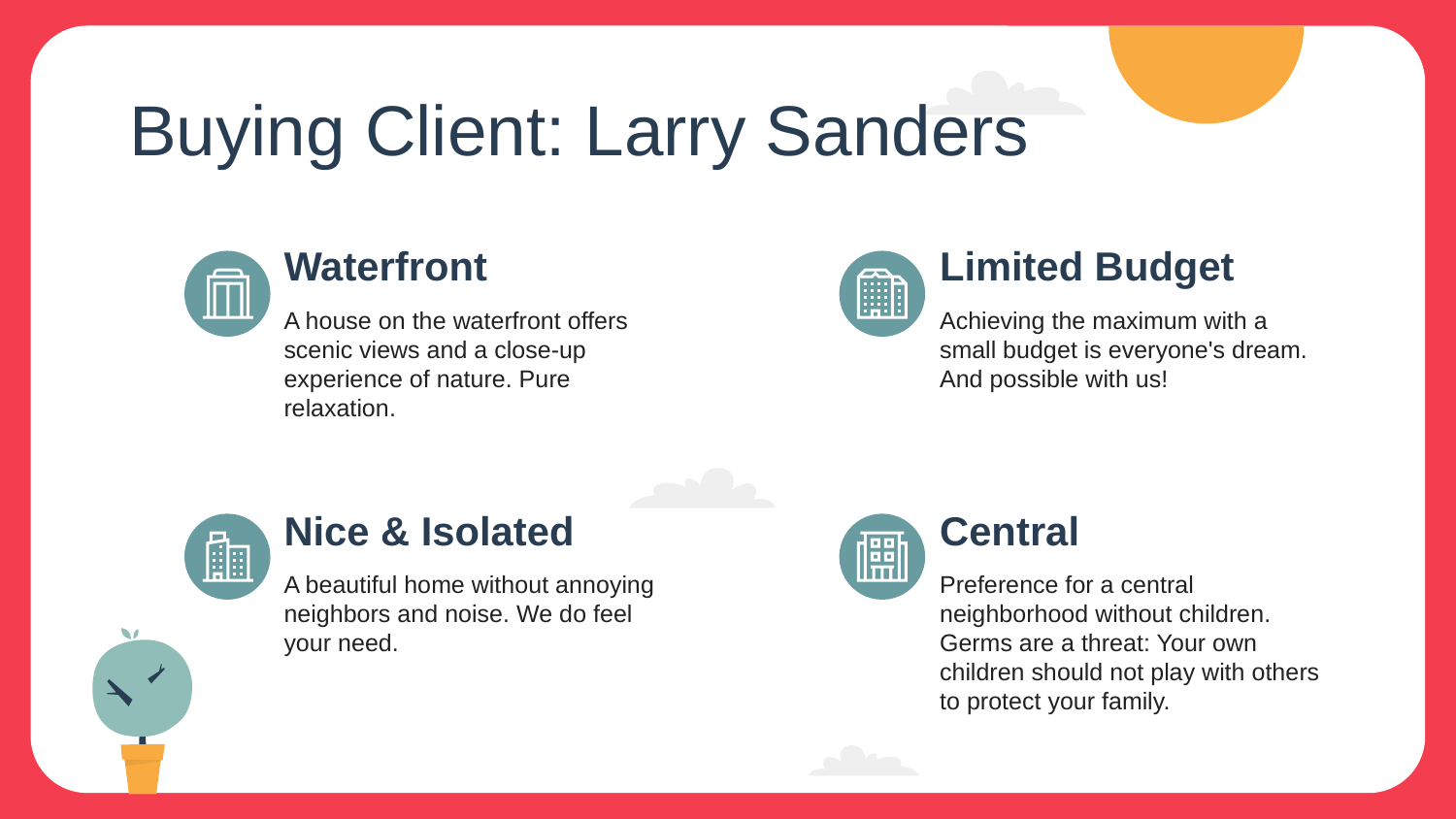

# Buying Client: Larry Sanders

Waterfront
Limited Budget

A house on the waterfront offers scenic views and a close-up experience of nature. Pure relaxation.
Achieving the maximum with a small budget is everyone's dream. And possible with us!

Nice & Isolated
Central

A beautiful home without annoying neighbors and noise. We do feel your need.
Preference for a central neighborhood without children. Germs are a threat: Your own children should not play with others to protect your family.